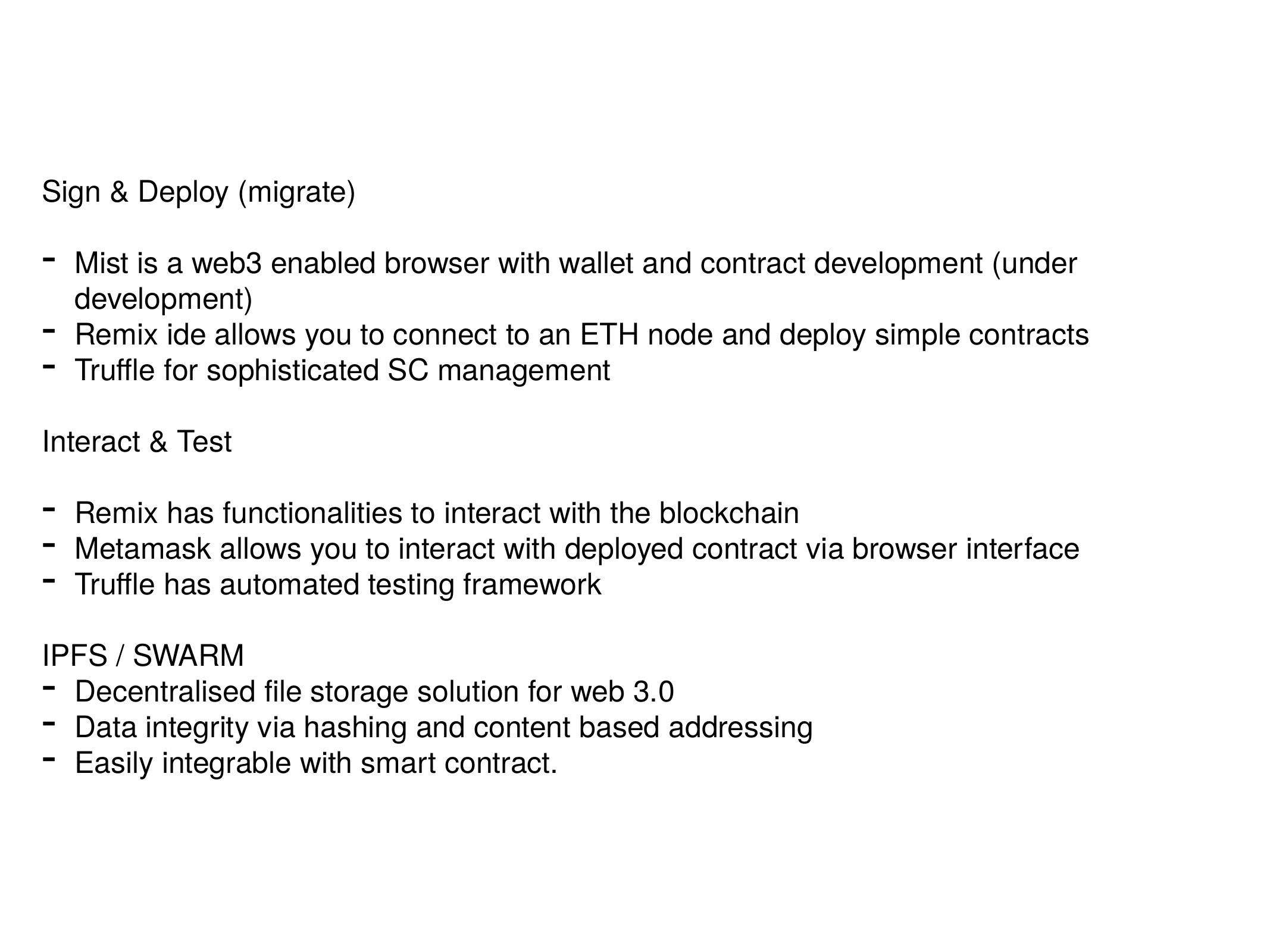

Sign & Deploy (migrate)

Mist is a web3 enabled browser with wallet and contract development (under development)
Remix ide allows you to connect to an ETH node and deploy simple contracts
Truffle for sophisticated SC management

Interact & Test

Remix has functionalities to interact with the blockchain
Metamask allows you to interact with deployed contract via browser interface
Truffle has automated testing framework

IPFS / SWARM
Decentralised file storage solution for web 3.0
Data integrity via hashing and content based addressing
Easily integrable with smart contract.